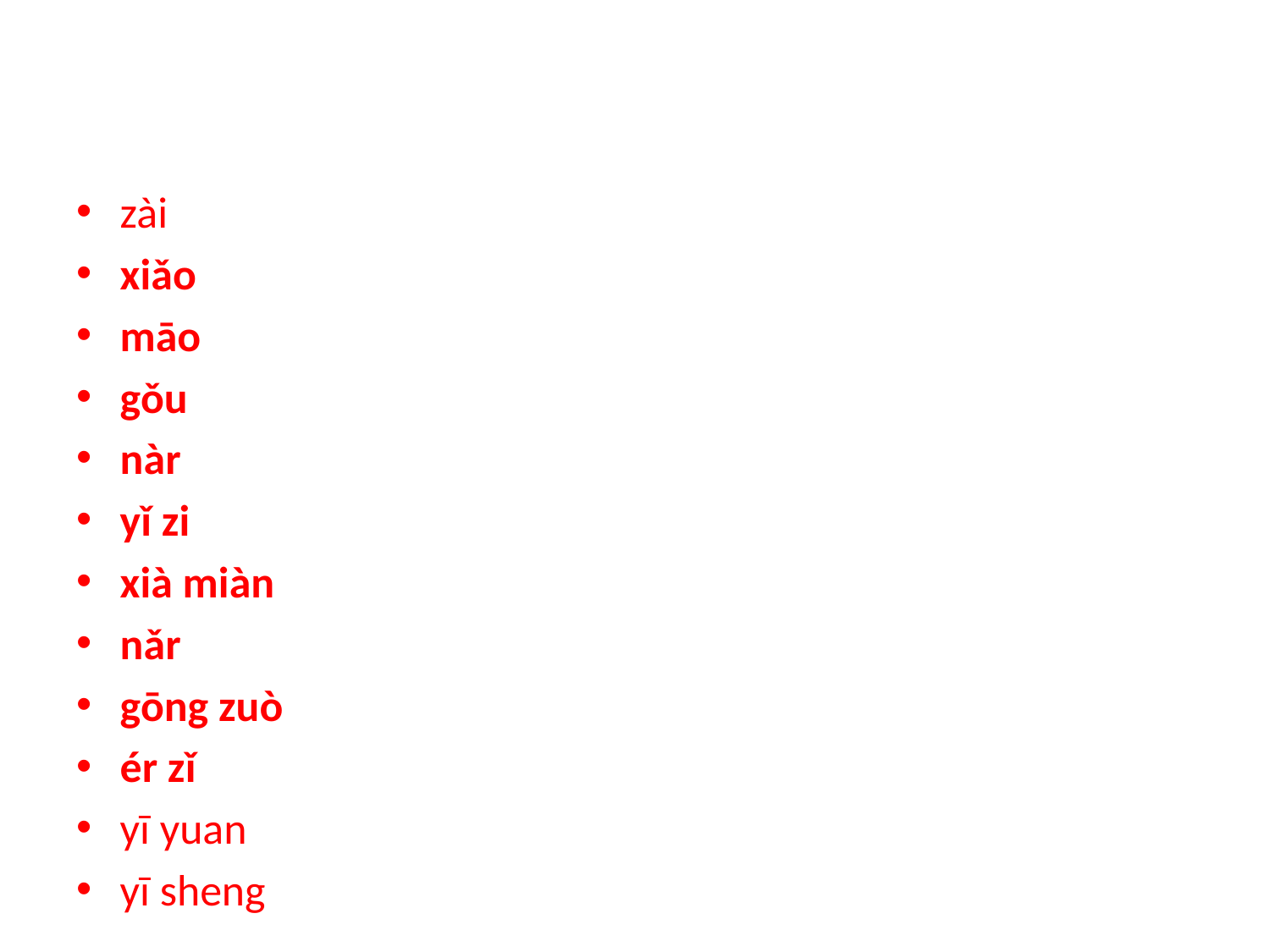

zài
xiǎo
māo
gǒu
nàr
yǐ zi
xià miàn
nǎr
gōng zuò
ér zǐ
yī yuan
yī sheng